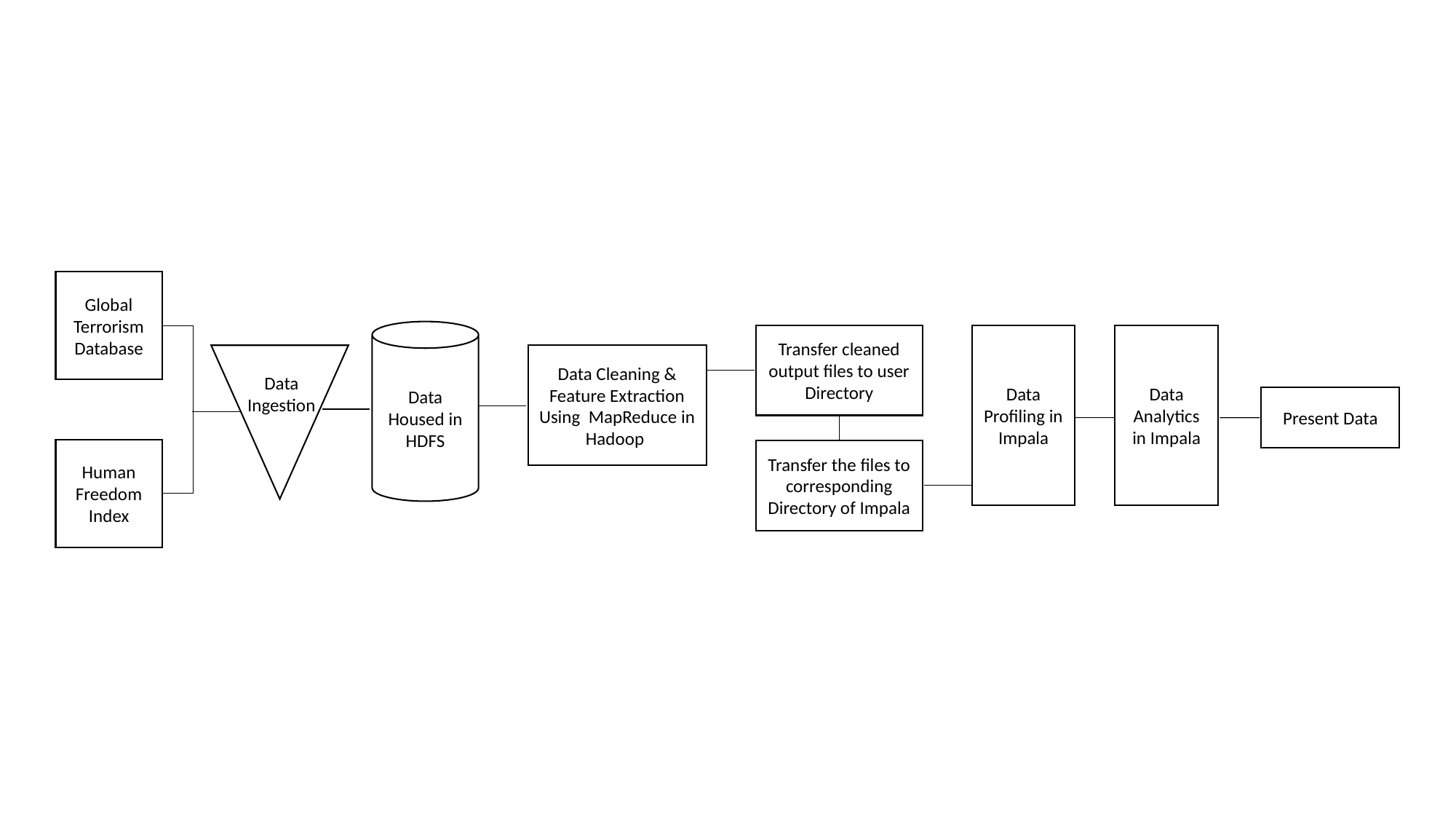

Global Terrorism Database
Data Housed in HDFS
Transfer cleaned output files to user Directory
Data Profiling in Impala
Data Analytics in Impala

Data
Ingestion
Data Cleaning & Feature Extraction
Using  MapReduce in Hadoop
Present Data
Human Freedom Index
Transfer the files to corresponding Directory of Impala